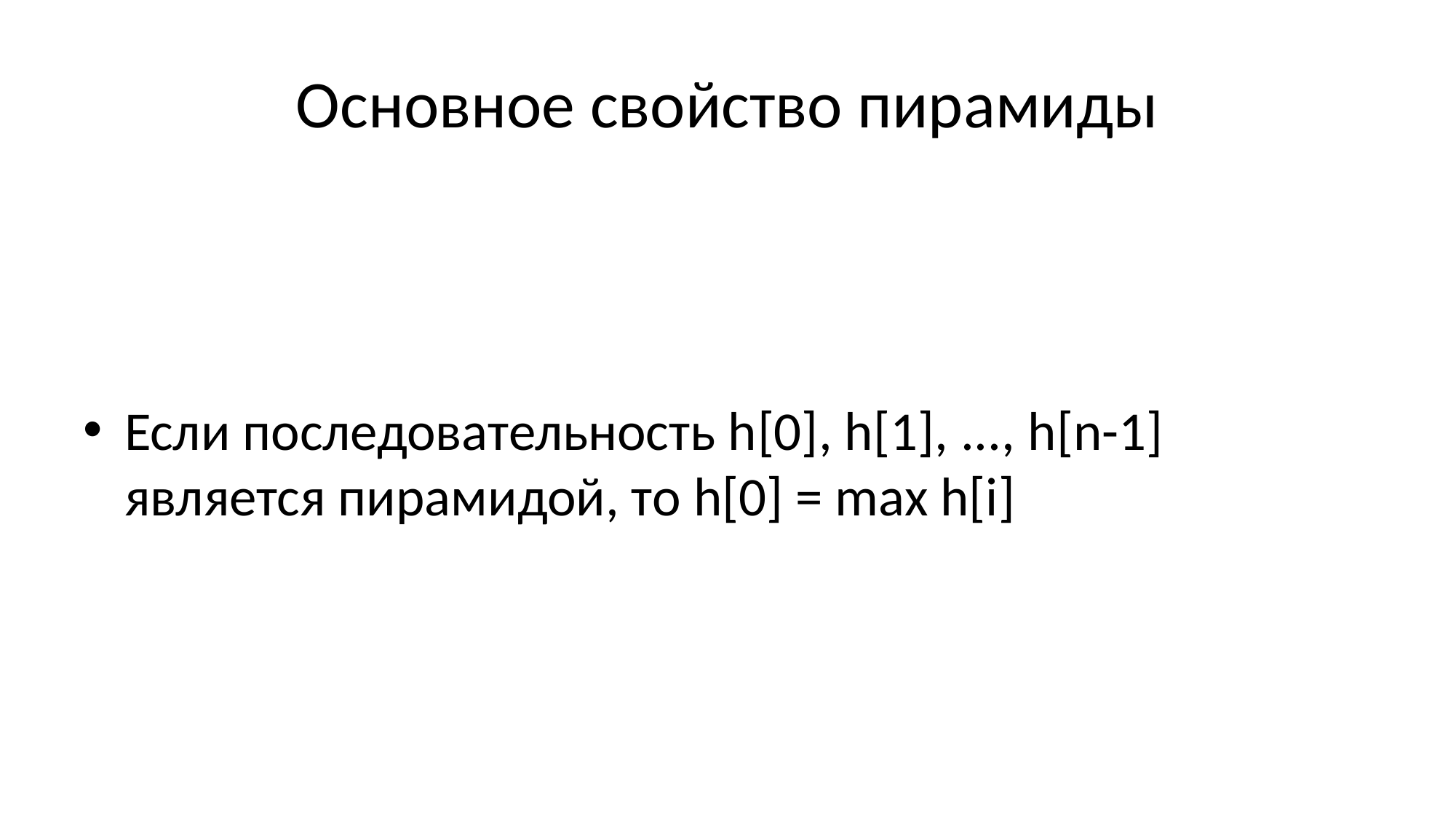

# Основное свойство пирамиды
Если последовательность h[0], h[1], ..., h[n-1] является пирамидой, то h[0] = max h[i]